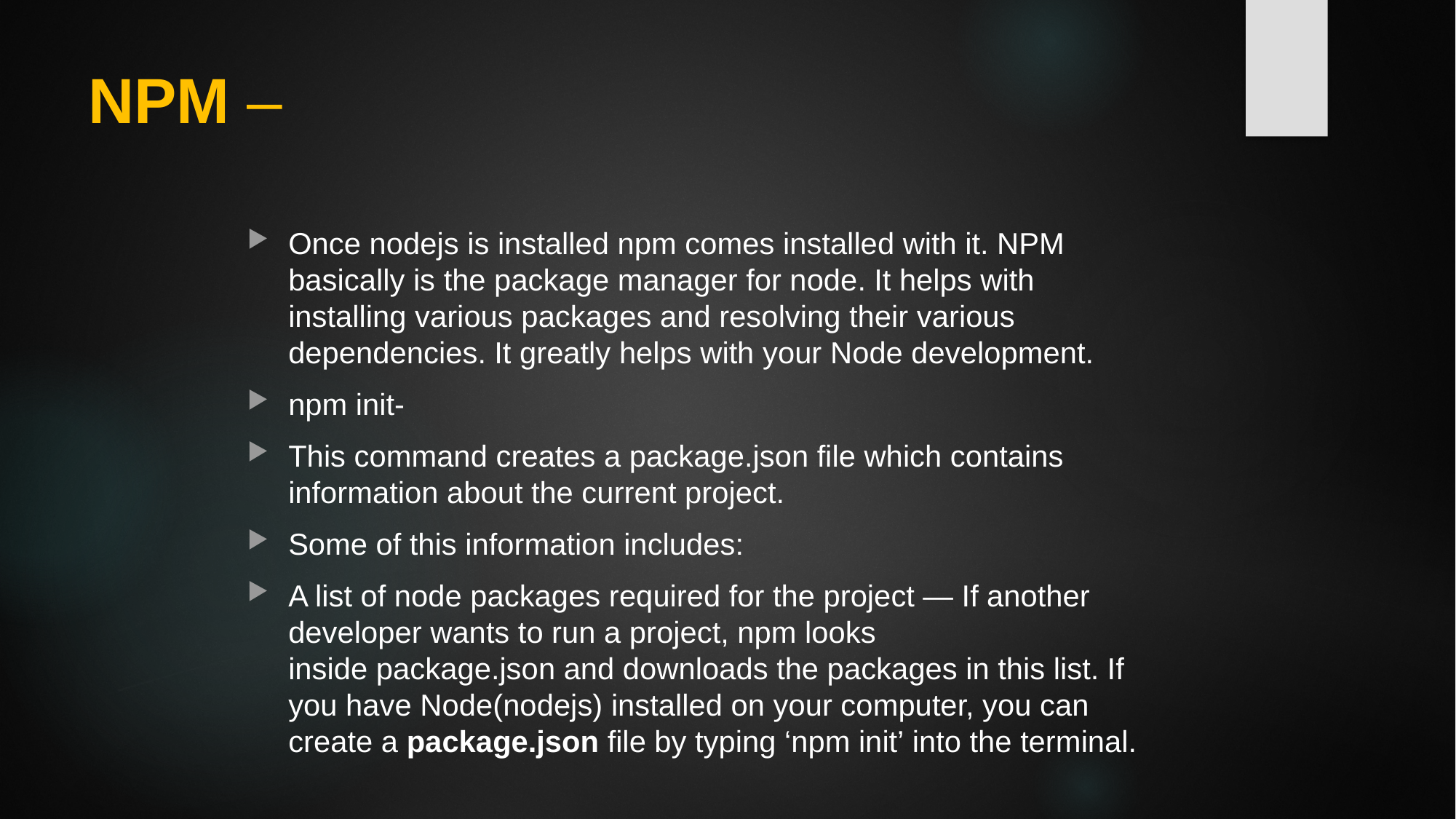

# NPM –
Once nodejs is installed npm comes installed with it. NPM basically is the package manager for node. It helps with installing various packages and resolving their various dependencies. It greatly helps with your Node development.
npm init-
This command creates a package.json file which contains information about the current project.
Some of this information includes:
A list of node packages required for the project — If another developer wants to run a project, npm looks inside package.json and downloads the packages in this list. If you have Node(nodejs) installed on your computer, you can create a package.json file by typing ‘npm init’ into the terminal.